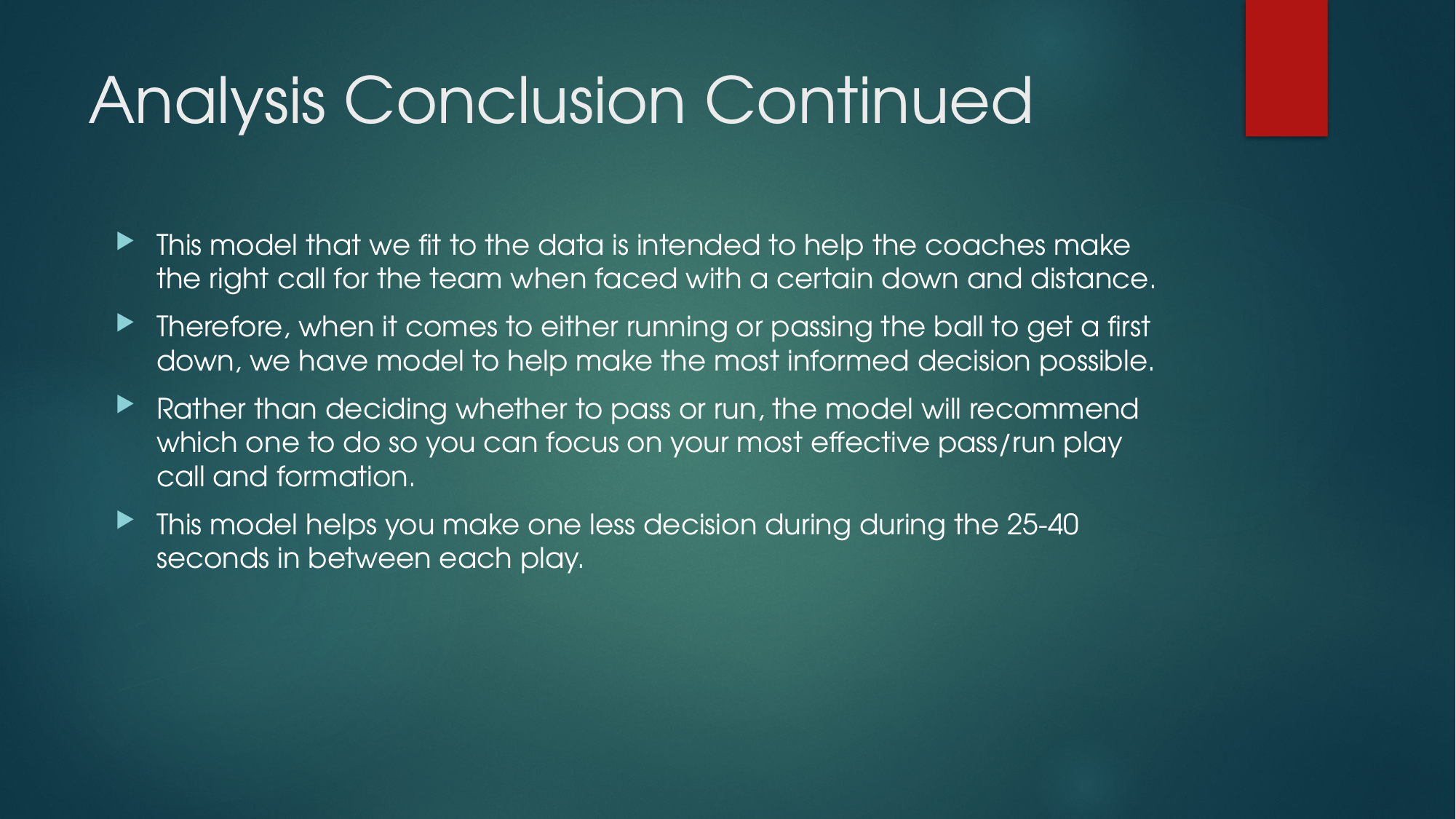

# Analysis Conclusion Continued
This model that we fit to the data is intended to help the coaches make the right call for the team when faced with a certain down and distance.
Therefore, when it comes to either running or passing the ball to get a first down, we have model to help make the most informed decision possible.
Rather than deciding whether to pass or run, the model will recommend which one to do so you can focus on your most effective pass/run play call and formation.
This model helps you make one less decision during during the 25-40 seconds in between each play.